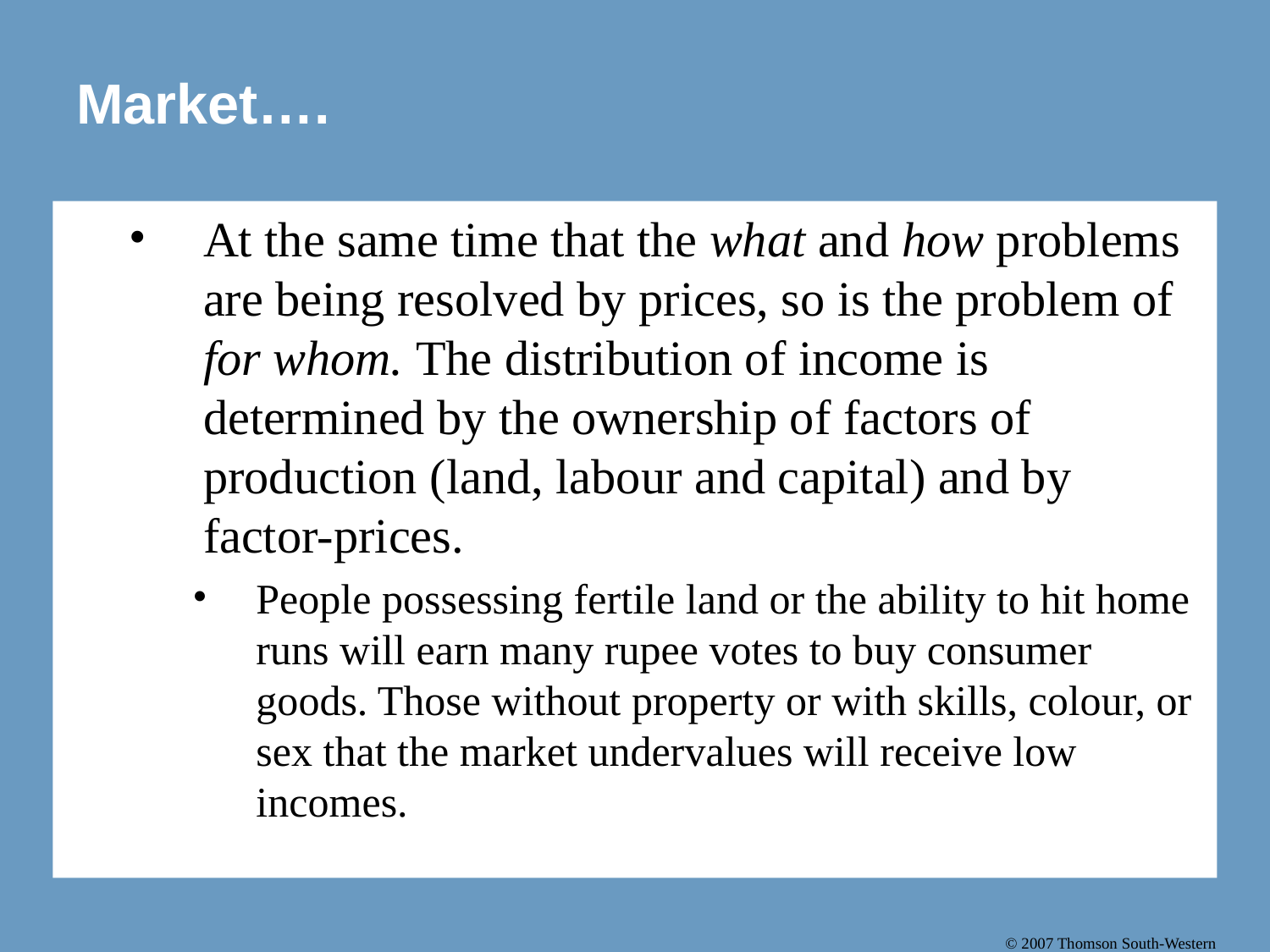

# Market….
At the same time that the what and how problems are being resolved by prices, so is the problem of for whom. The distribution of income is determined by the ownership of factors of production (land, labour and capital) and by factor-prices.
People possessing fertile land or the ability to hit home runs will earn many rupee votes to buy consumer goods. Those without property or with skills, colour, or sex that the market undervalues will receive low incomes.